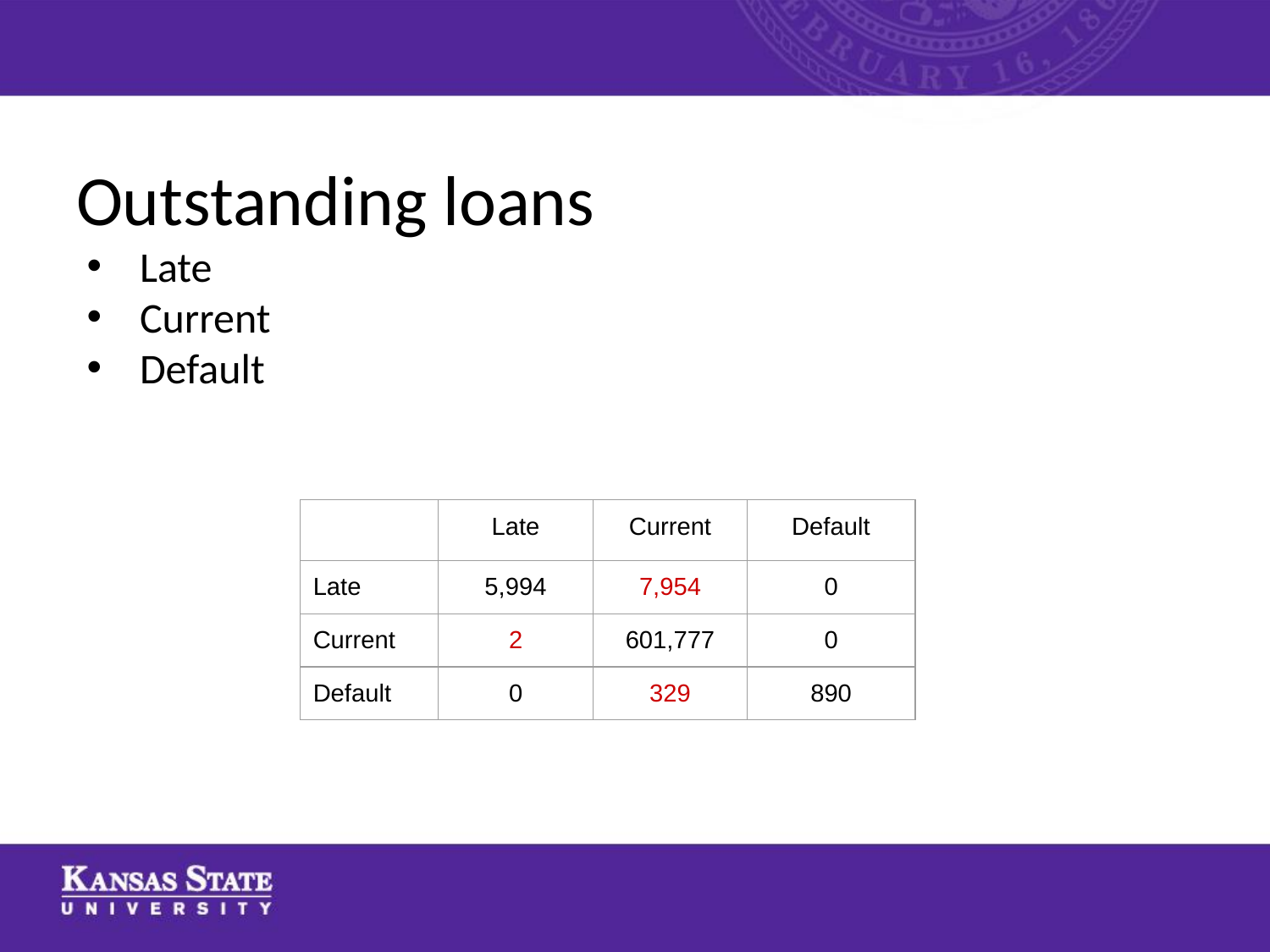

Outstanding loans
Late
Current
Default

|  | Late | Current | Default |
| --- | --- | --- | --- |
| Late | 5,994 | 7,954 | 0 |
| Current | 2 | 601,777 | 0 |
| Default | 0 | 329 | 890 |